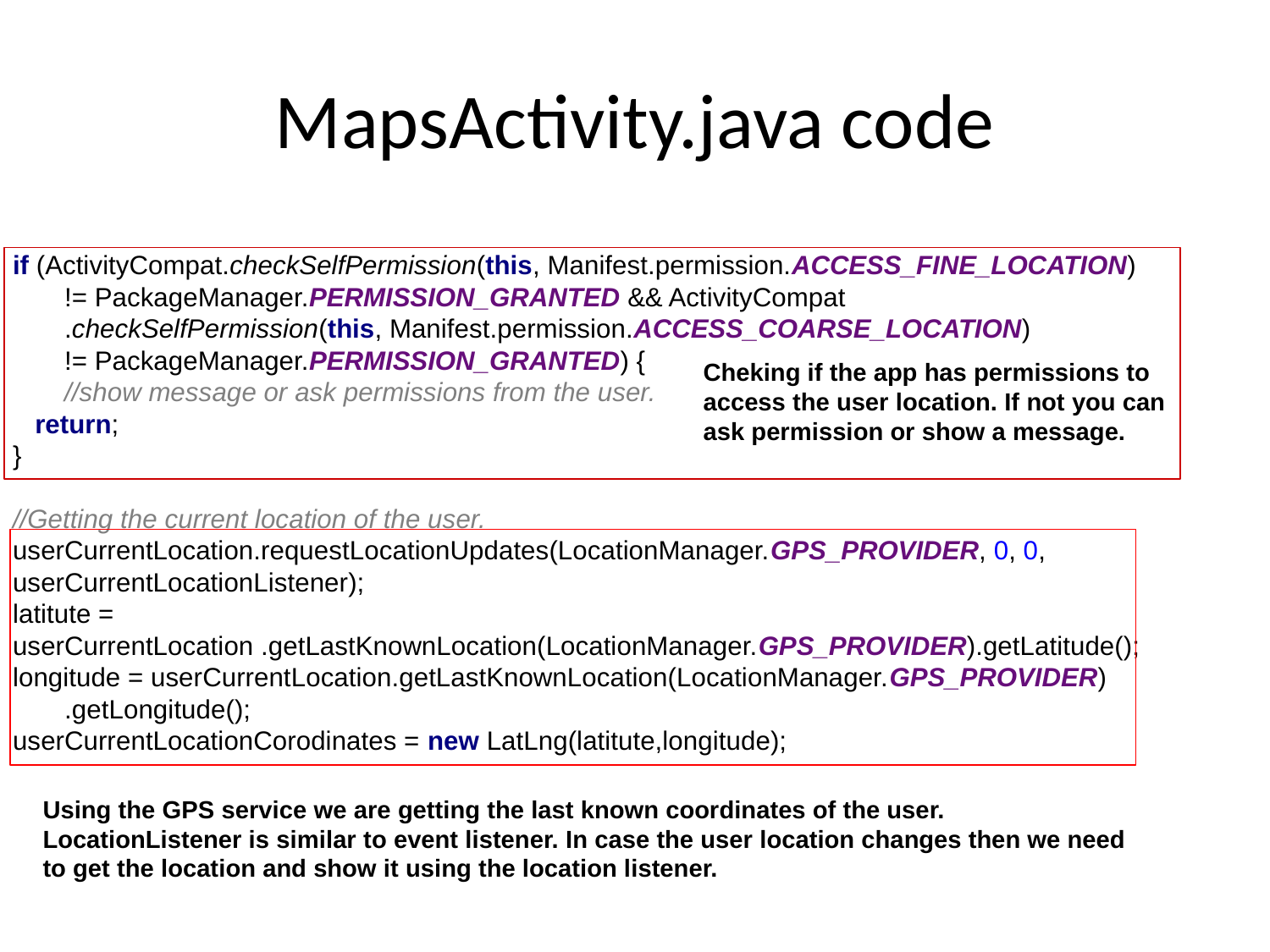

MapsActivity.java code
if (ActivityCompat.checkSelfPermission(this, Manifest.permission.ACCESS_FINE_LOCATION)
       != PackageManager.PERMISSION_GRANTED && ActivityCompat
       .checkSelfPermission(this, Manifest.permission.ACCESS_COARSE_LOCATION)
       != PackageManager.PERMISSION_GRANTED) {
       //show message or ask permissions from the user.
   return;
}

//Getting the current location of the user.
userCurrentLocation.requestLocationUpdates(LocationManager.GPS_PROVIDER, 0, 0, userCurrentLocationListener);
latitute = userCurrentLocation .getLastKnownLocation(LocationManager.GPS_PROVIDER).getLatitude();
longitude = userCurrentLocation.getLastKnownLocation(LocationManager.GPS_PROVIDER)
       .getLongitude();
userCurrentLocationCorodinates = new LatLng(latitute,longitude);

Cheking if the app has permissions to
access the user location. If not you can
ask permission or show a message.

Using the GPS service we are getting the last known coordinates of the user.
LocationListener is similar to event listener. In case the user location changes then we need
to get the location and show it using the location listener.